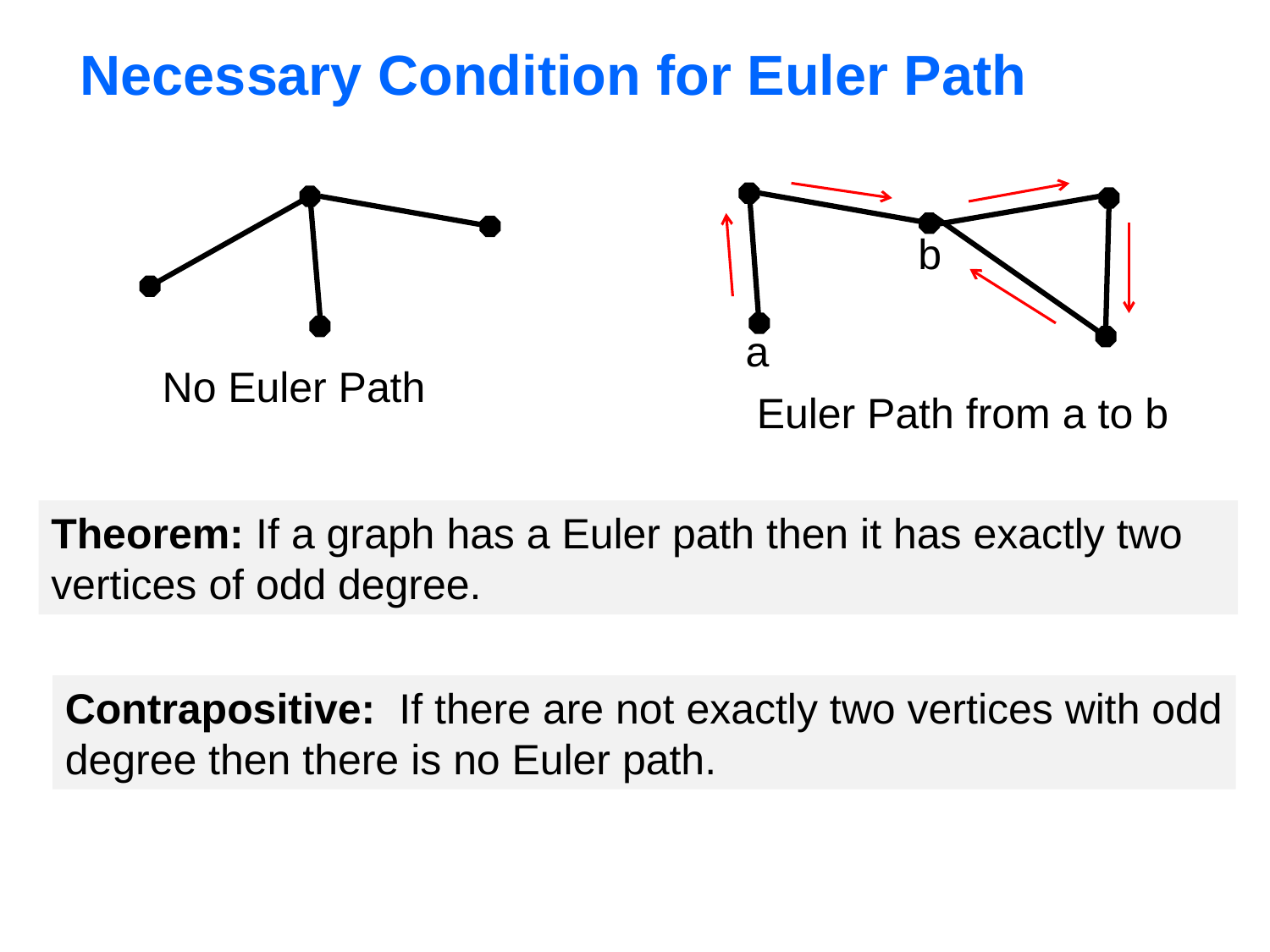

# Necessary Condition for Euler Path

b

a

No Euler Path
Euler Path from a to b
Theorem: If a graph has a Euler path then it has exactly two vertices of odd degree.
Contrapositive:  If there are not exactly two vertices with odd
degree then there is no Euler path.